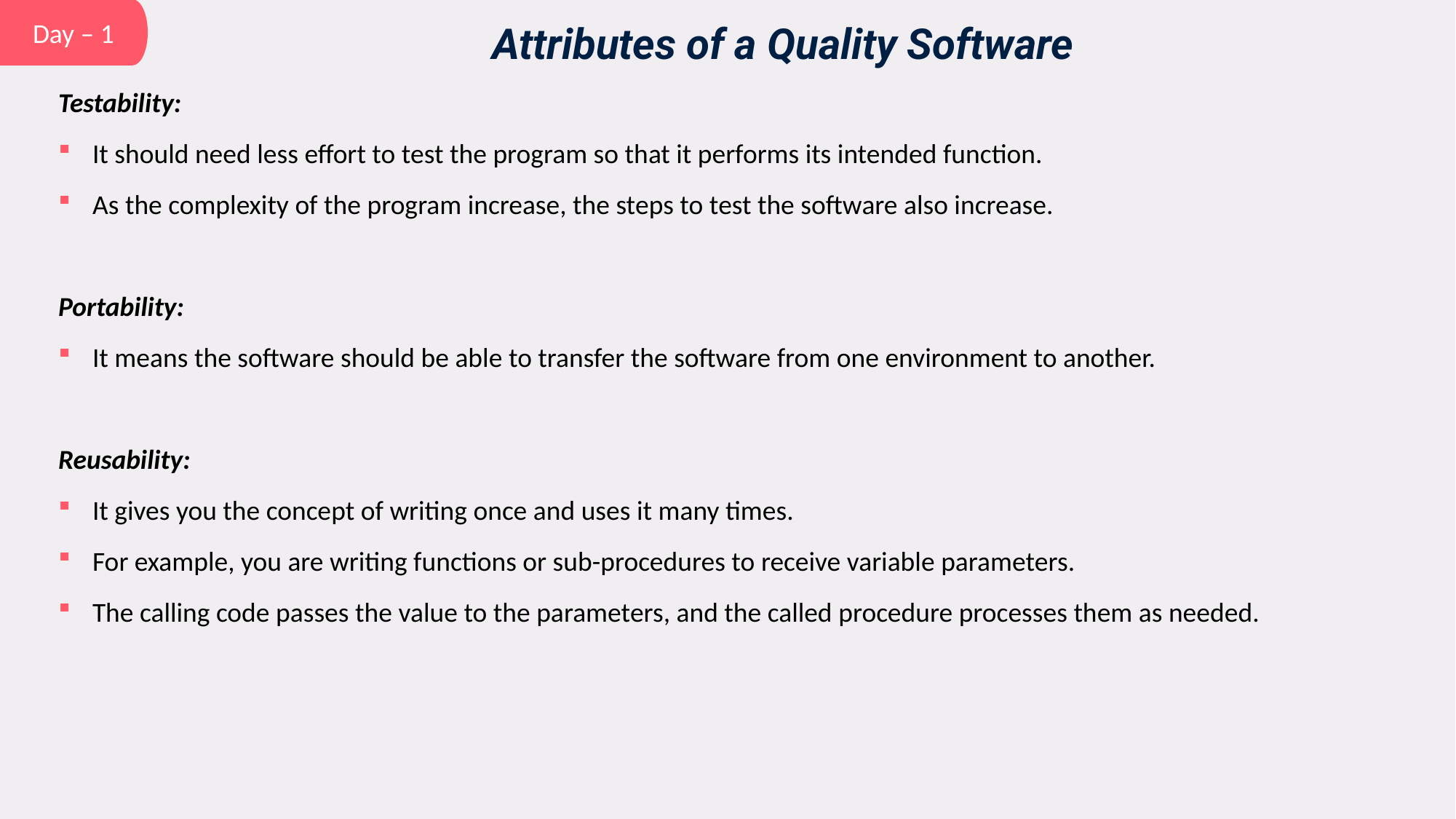

Day – 1
Attributes of a Quality Software
Testability:
It should need less effort to test the program so that it performs its intended function.
As the complexity of the program increase, the steps to test the software also increase.

Portability:
It means the software should be able to transfer the software from one environment to another.

Reusability:
It gives you the concept of writing once and uses it many times.
For example, you are writing functions or sub-procedures to receive variable parameters.
The calling code passes the value to the parameters, and the called procedure processes them as needed.